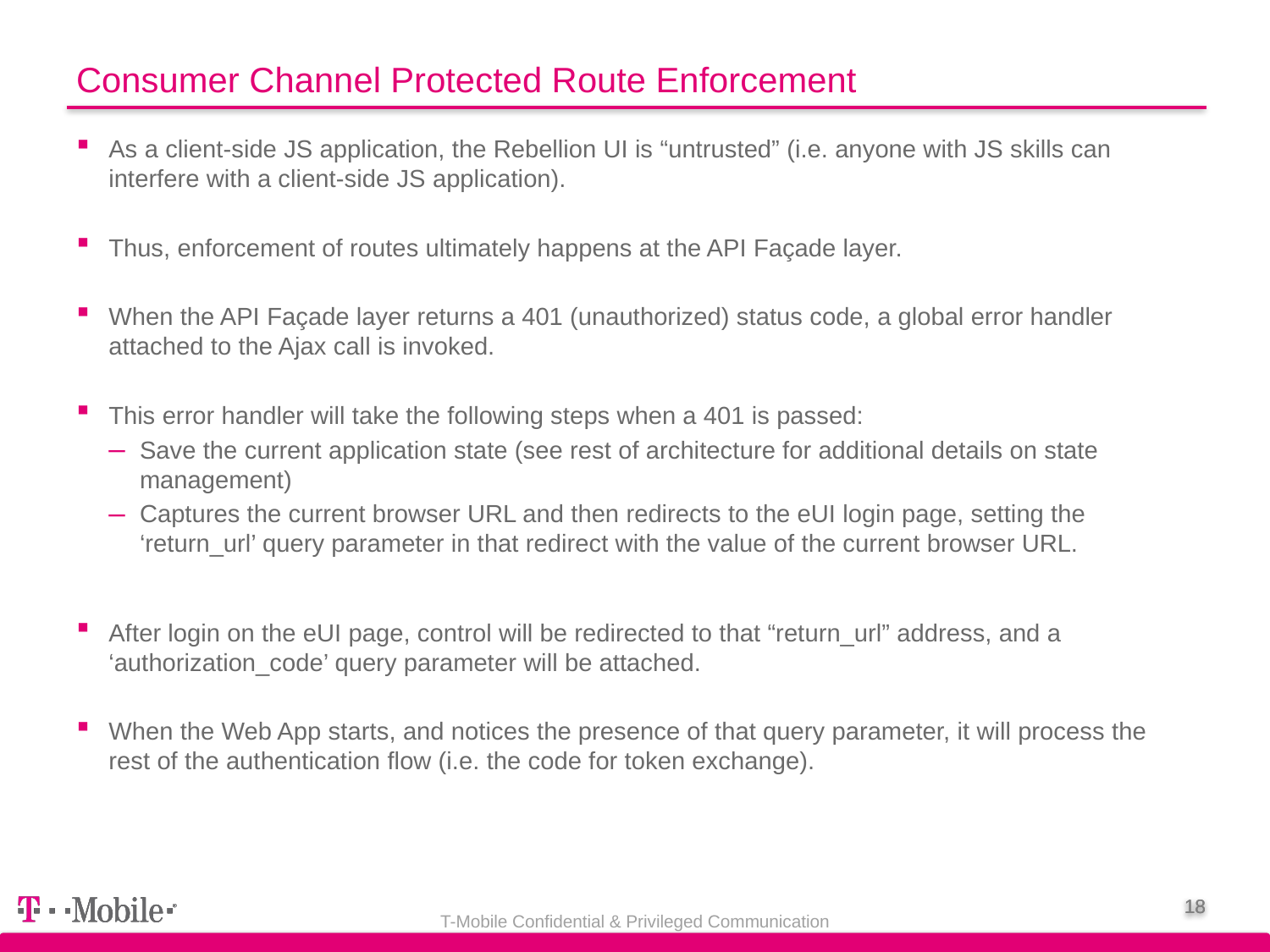

# Consumer Channel Protected Route Enforcement
As a client-side JS application, the Rebellion UI is “untrusted” (i.e. anyone with JS skills can interfere with a client-side JS application).

Thus, enforcement of routes ultimately happens at the API Façade layer.

When the API Façade layer returns a 401 (unauthorized) status code, a global error handler attached to the Ajax call is invoked.

This error handler will take the following steps when a 401 is passed:
Save the current application state (see rest of architecture for additional details on state management)
Captures the current browser URL and then redirects to the eUI login page, setting the ‘return_url’ query parameter in that redirect with the value of the current browser URL.

After login on the eUI page, control will be redirected to that “return_url” address, and a ‘authorization_code’ query parameter will be attached.

When the Web App starts, and notices the presence of that query parameter, it will process the rest of the authentication flow (i.e. the code for token exchange).

T-Mobile Confidential & Privileged Communication